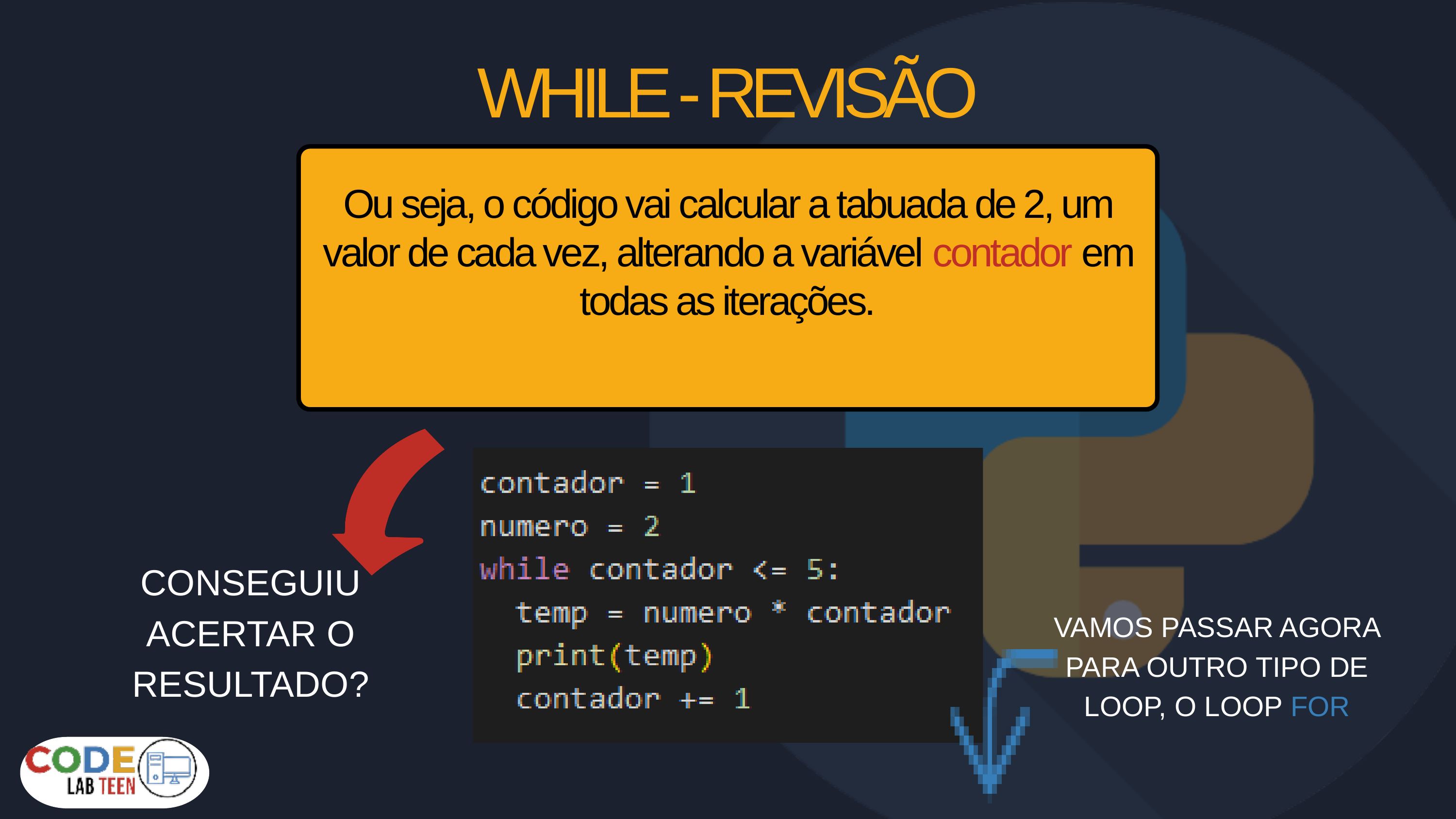

WHILE - REVISÃO

Ou seja, o código vai calcular a tabuada de 2, um valor de cada vez, alterando a variável contador em todas as iterações.

CONSEGUIU ACERTAR O RESULTADO?
VAMOS PASSAR AGORA PARA OUTRO TIPO DE LOOP, O LOOP FOR